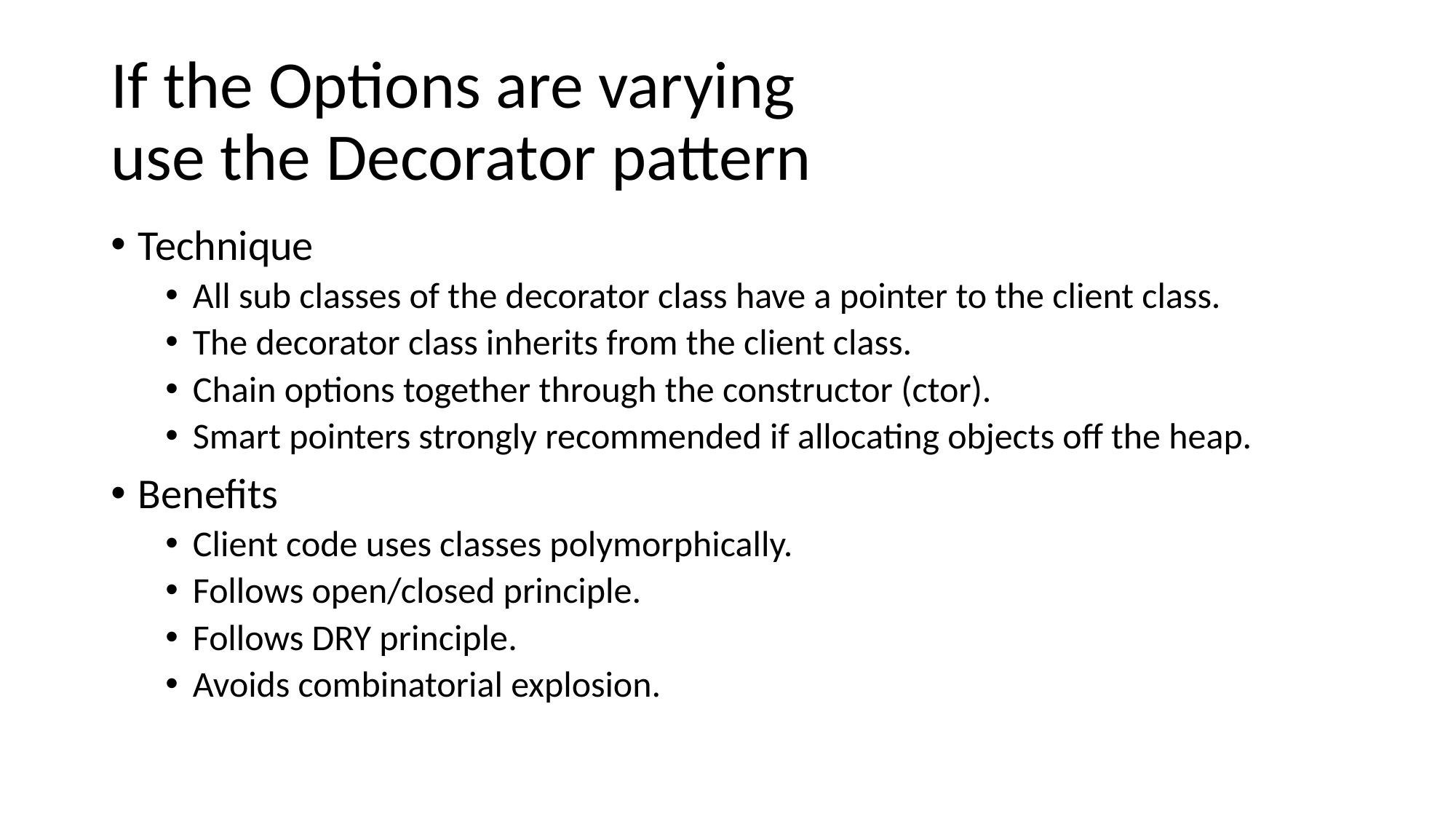

# If the Options are varying use the Decorator pattern
Technique
All sub classes of the decorator class have a pointer to the client class.
The decorator class inherits from the client class.
Chain options together through the constructor (ctor).
Smart pointers strongly recommended if allocating objects off the heap.
Benefits
Client code uses classes polymorphically.
Follows open/closed principle.
Follows DRY principle.
Avoids combinatorial explosion.